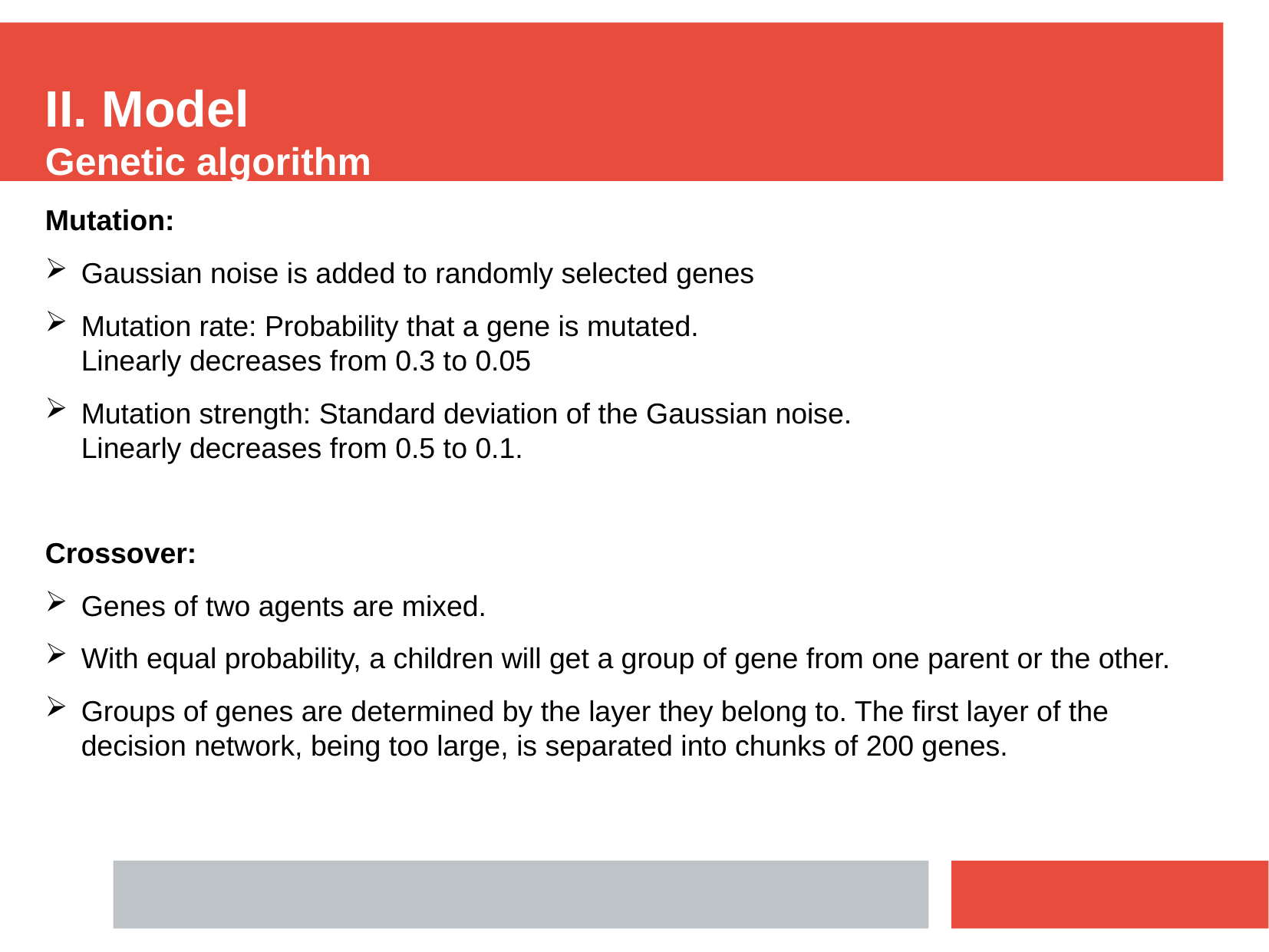

II. Model
Genetic algorithm
Mutation:
Gaussian noise is added to randomly selected genes
Mutation rate: Probability that a gene is mutated.
Linearly decreases from 0.3 to 0.05
Mutation strength: Standard deviation of the Gaussian noise.
Linearly decreases from 0.5 to 0.1.

Crossover:
Genes of two agents are mixed.
With equal probability, a children will get a group of gene from one parent or the other.
Groups of genes are determined by the layer they belong to. The first layer of the decision network, being too large, is separated into chunks of 200 genes.